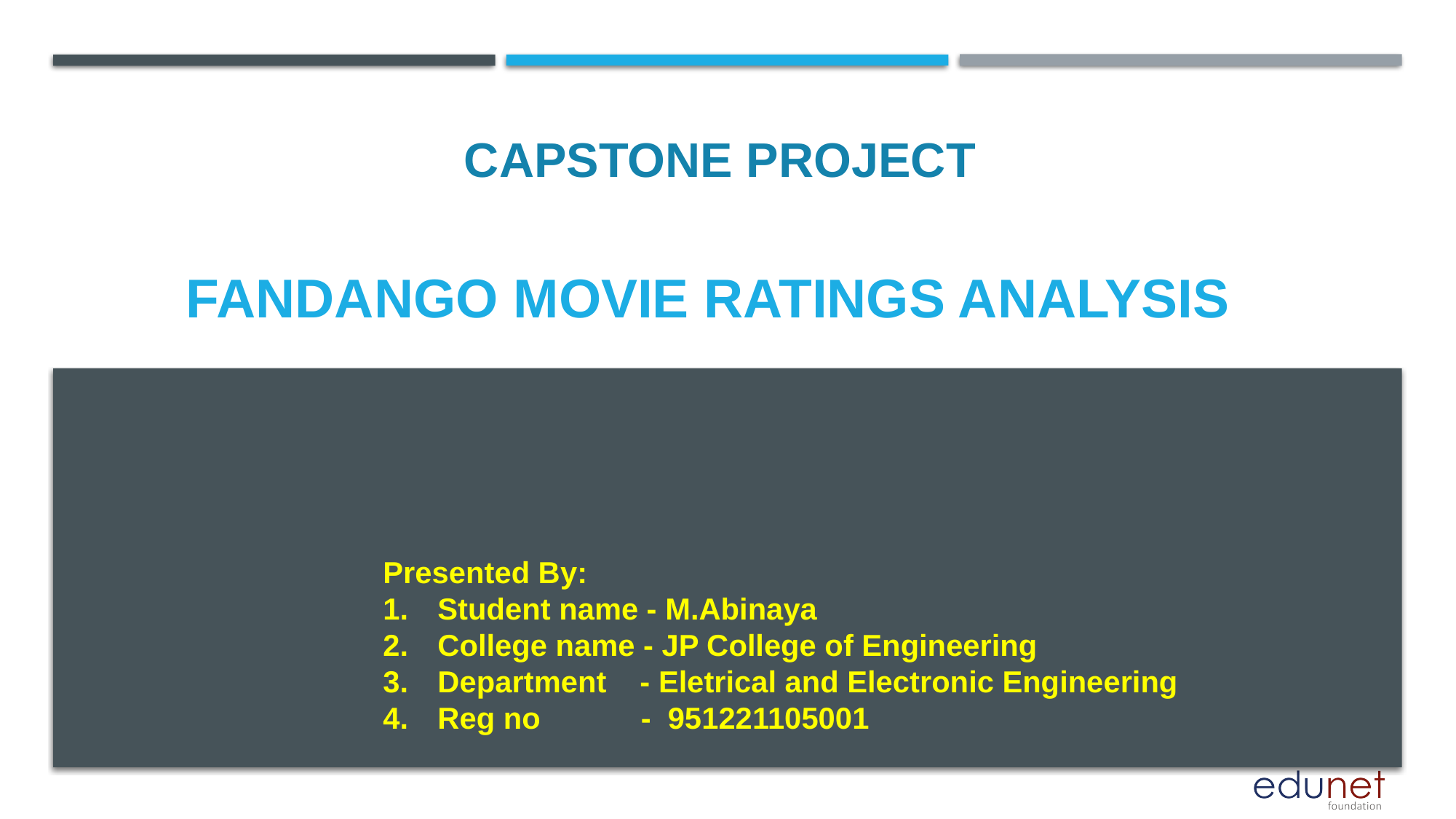

CAPSTONE PROJECT
# Fandango movie ratings analysis
Presented By:
Student name - M.Abinaya
College name - JP College of Engineering
Department    - Eletrical and Electronic Engineering
Reg no            -  951221105001